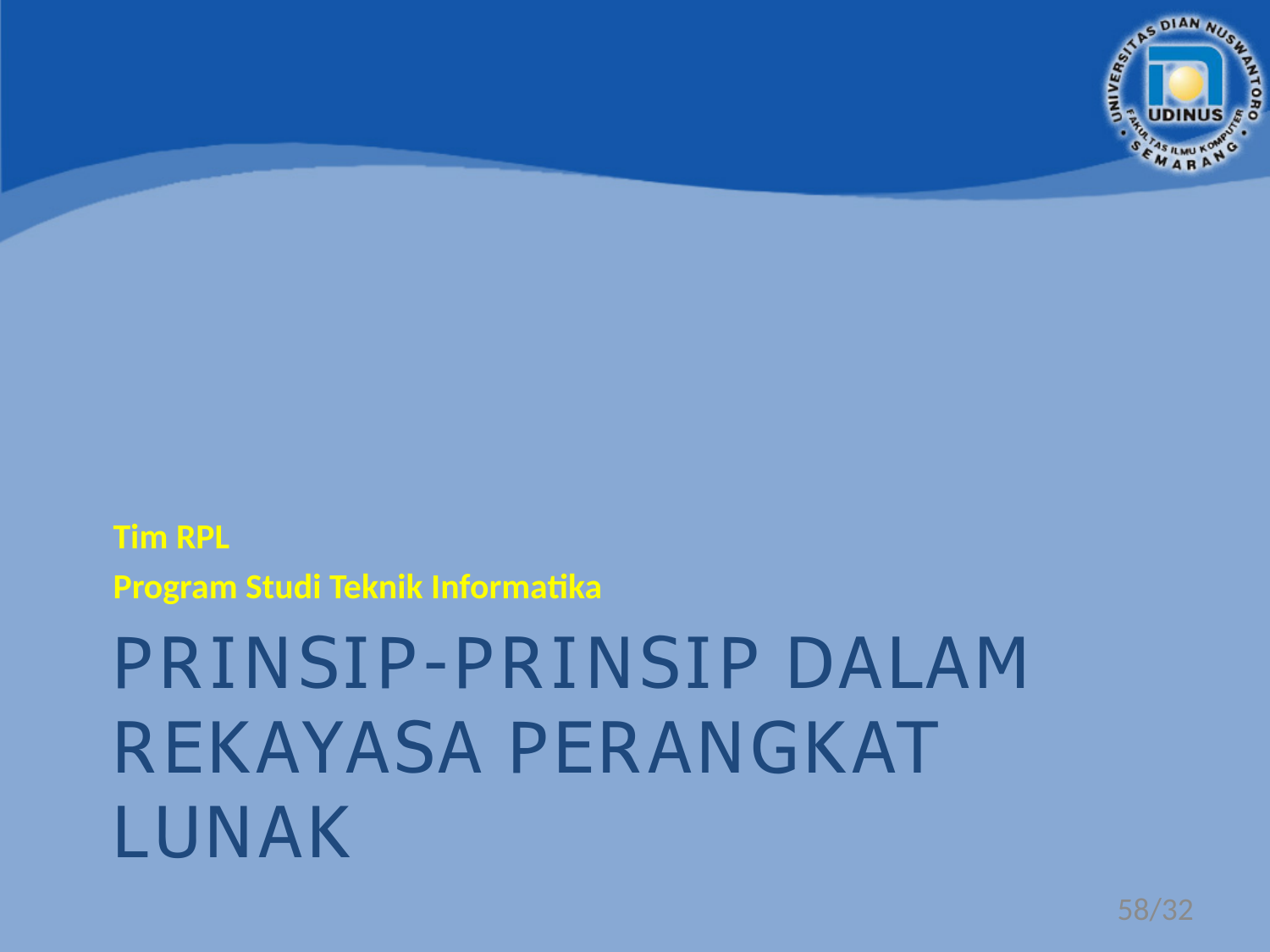

Tim RPL
Program Studi Teknik Informatika
# Prinsip-prinsip DALAM rekayasa perangkat lunak
58/32